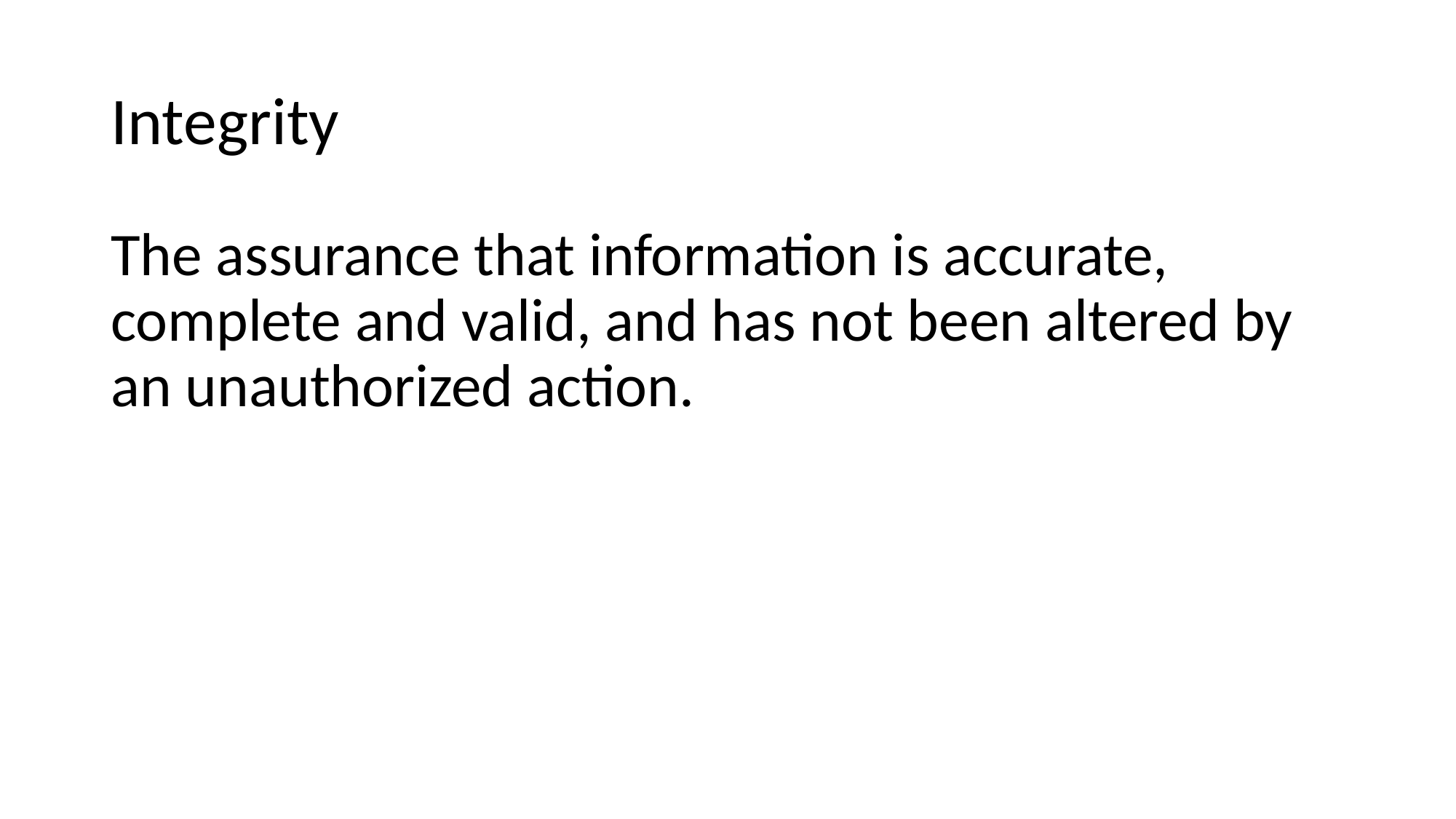

# Integrity
The assurance that information is accurate, complete and valid, and has not been altered by an unauthorized action.